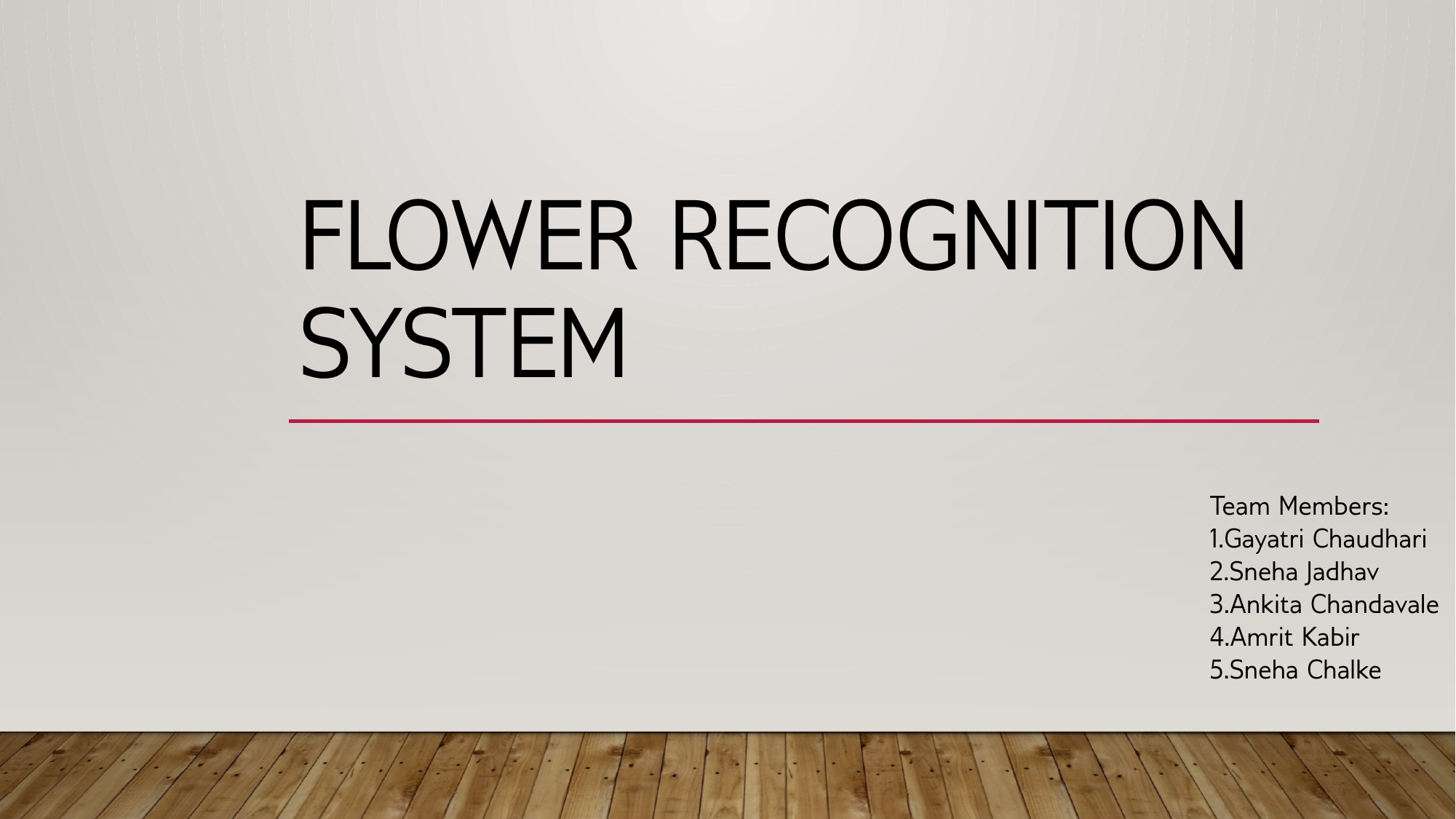

# FLOWER RECOGNITION SYSTEM
Team Members:
1.Gayatri Chaudhari
2.Sneha Jadhav
3.Ankita Chandavale
4.Amrit Kabir
5.Sneha Chalke